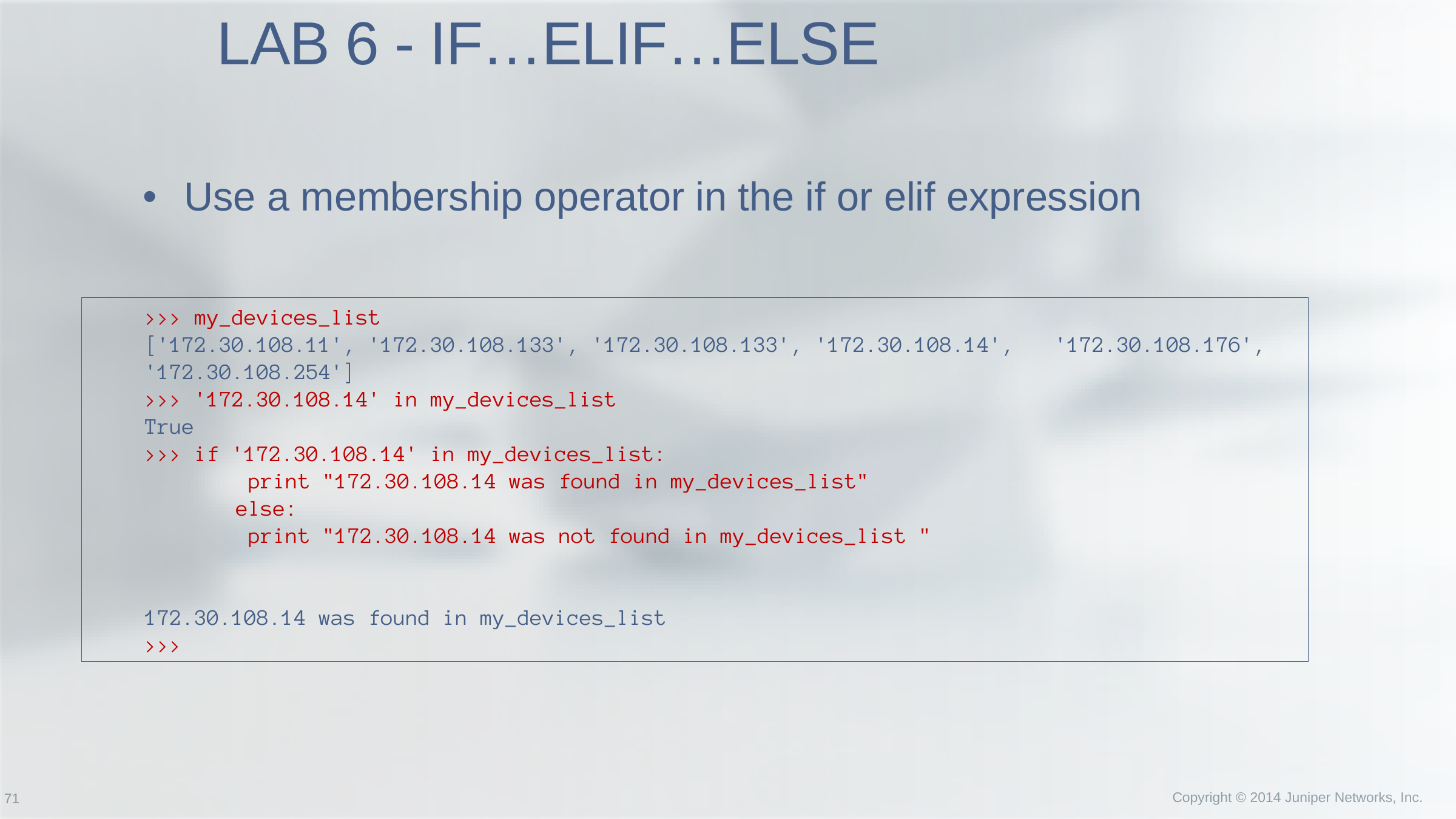

# LAB 6 - IF…ELIF…ELSE
Use a membership operator in the if or elif expression
>>> my_devices_list
['172.30.108.11', '172.30.108.133', '172.30.108.133', '172.30.108.14',	'172.30.108.176', '172.30.108.254']
>>> '172.30.108.14' in my_devices_list
True
>>> if '172.30.108.14' in my_devices_list:
	 print "172.30.108.14 was found in my_devices_list"
	else:
	 print "172.30.108.14 was not found in my_devices_list "

172.30.108.14 was found in my_devices_list
>>>